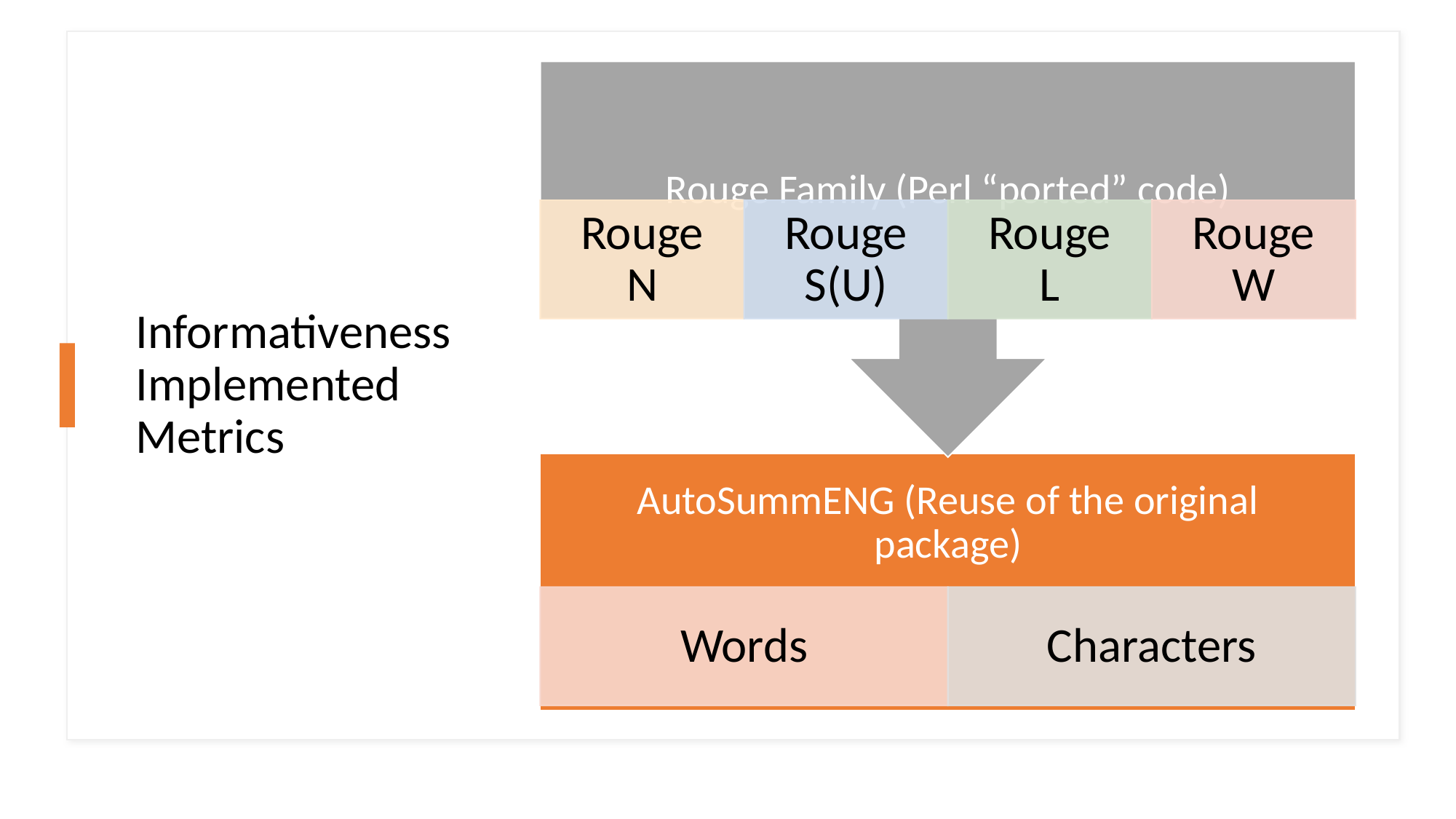

# Informativeness Implemented Metrics
AutoSummENG (Reuse of the original package)
Words
Characters
Rouge Family (Perl “ported” code)
Rouge N
Rouge S(U)
Rouge L
Rouge W